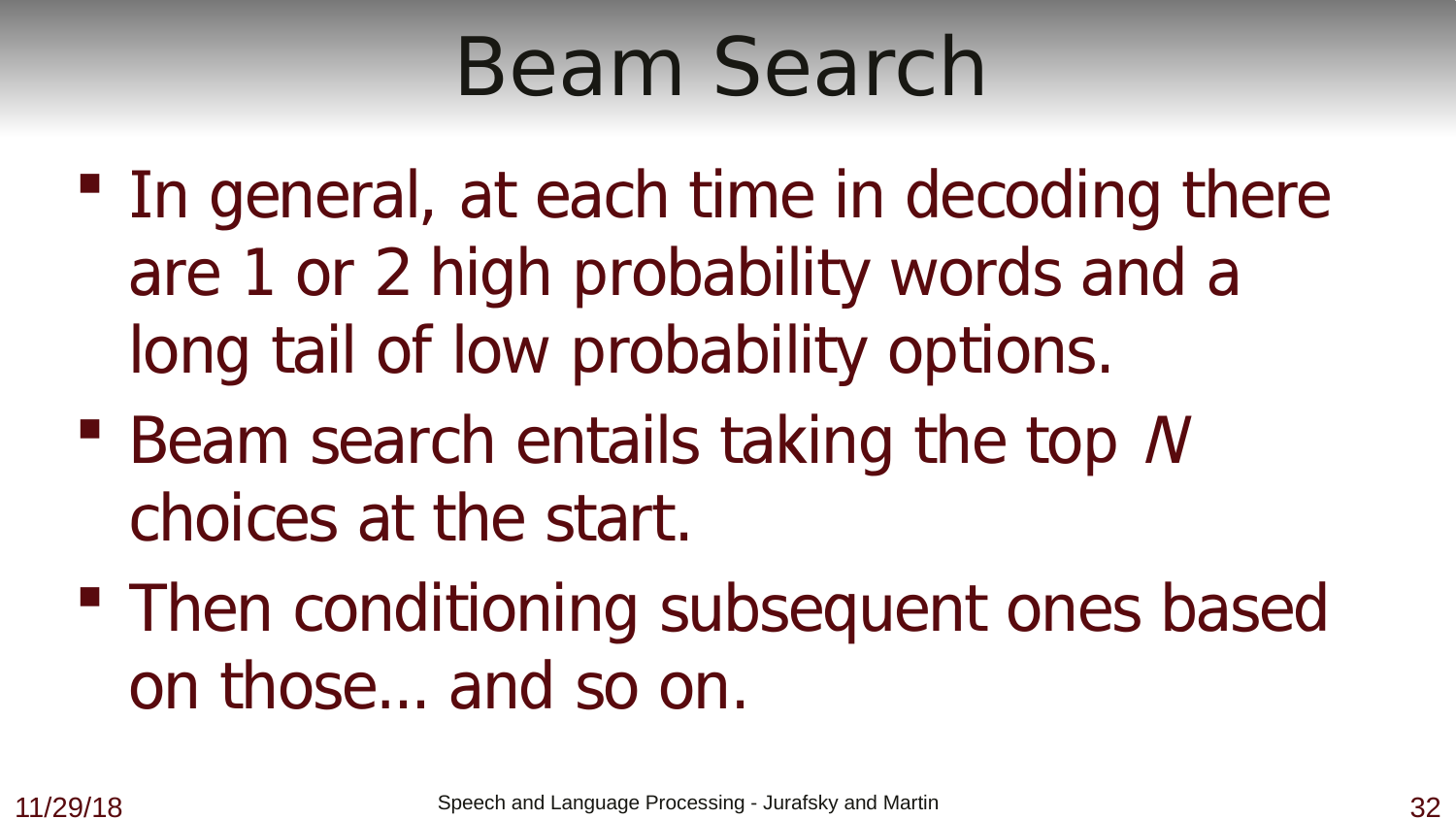

# Beam Search
In general, at each time in decoding there are 1 or 2 high probability words and a long tail of low probability options.
Beam search entails taking the top N choices at the start.
Then conditioning subsequent ones based on those… and so on.
11/29/18
                                         Speech and Language Processing - Jurafsky and Martin
32